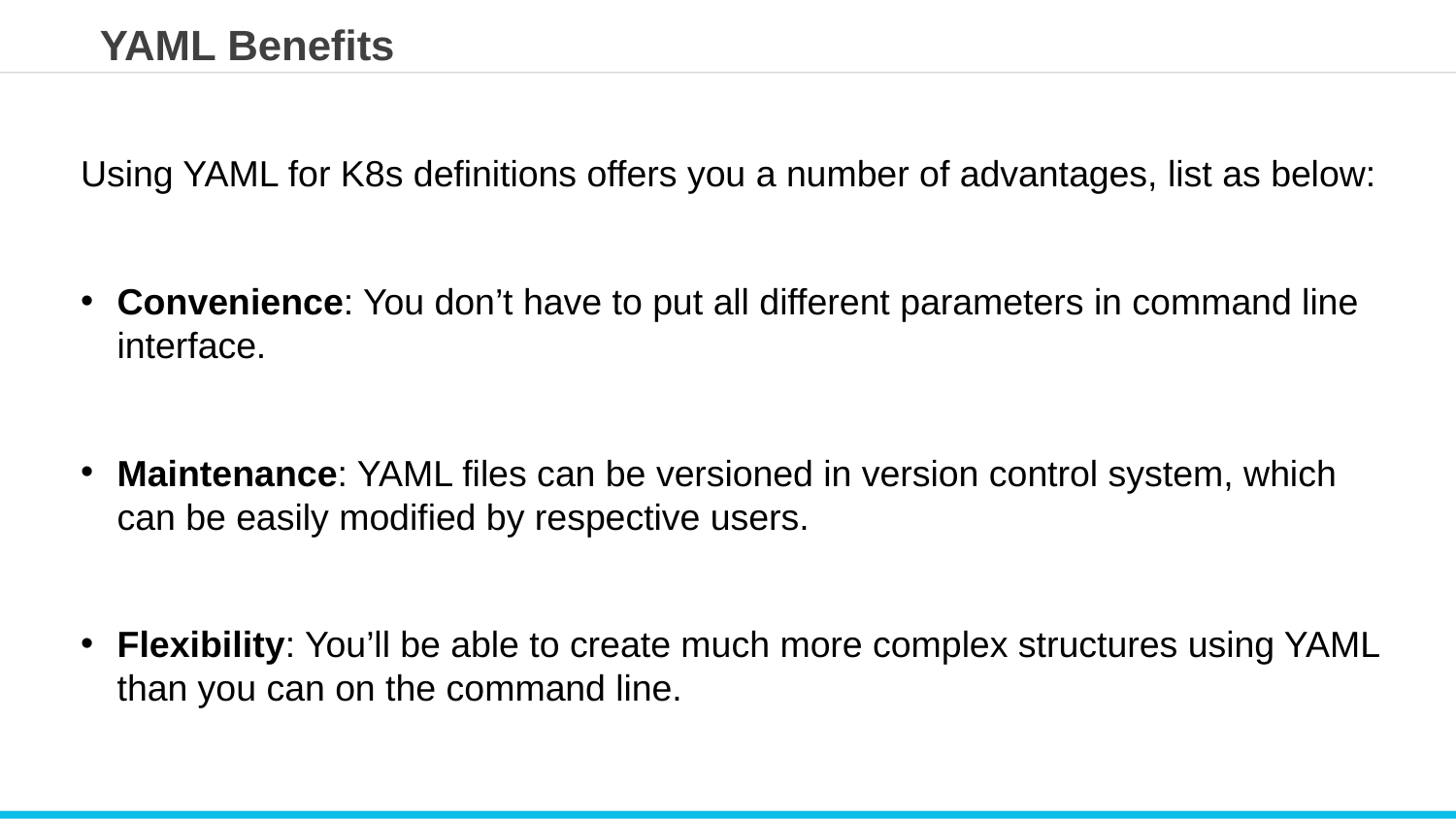

YAML Benefits
Using YAML for K8s definitions offers you a number of advantages, list as below:

Convenience: You don’t have to put all different parameters in command line interface.

Maintenance: YAML files can be versioned in version control system, which can be easily modified by respective users.

Flexibility: You’ll be able to create much more complex structures using YAML than you can on the command line.